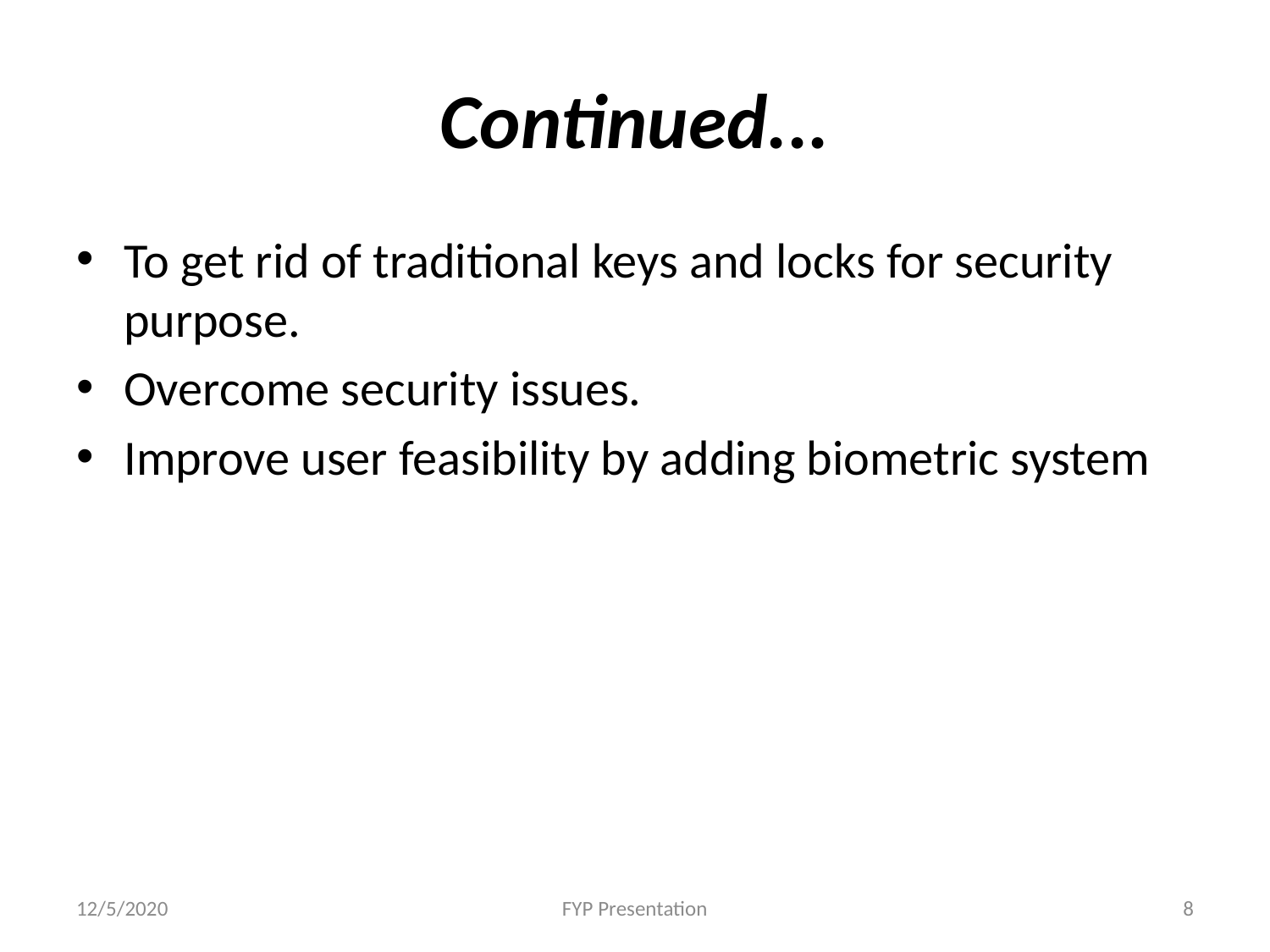

# Continued...
To get rid of traditional keys and locks for security purpose.
Overcome security issues.
Improve user feasibility by adding biometric system

12/5/2020
FYP Presentation
8